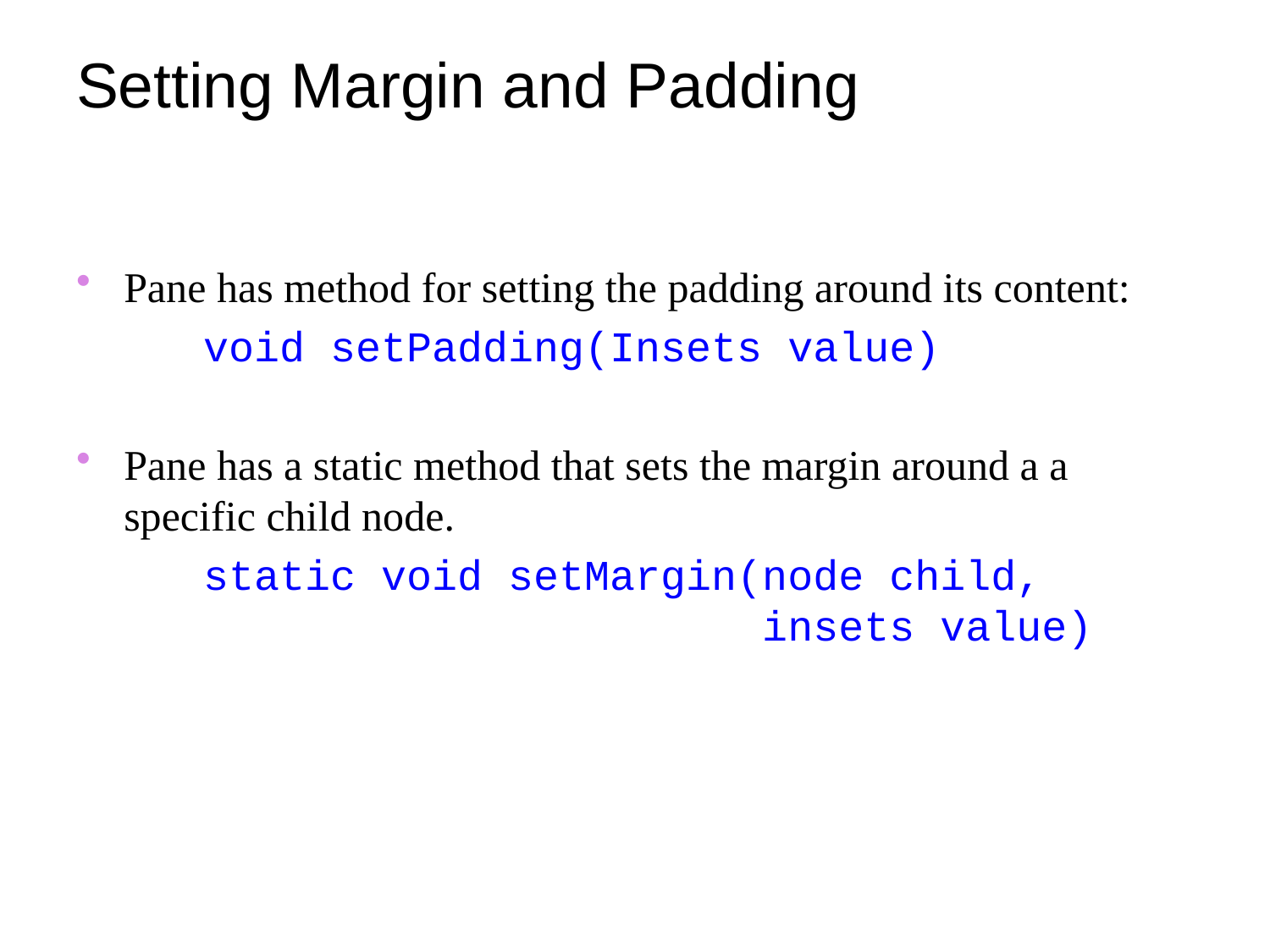

# Setting Margin and Padding
Pane has method for setting the padding around its content:
     void setPadding(Insets value)

Pane has a static method that sets the margin around a a specific child node.
     static void setMargin(node child, 	    	                      insets value)